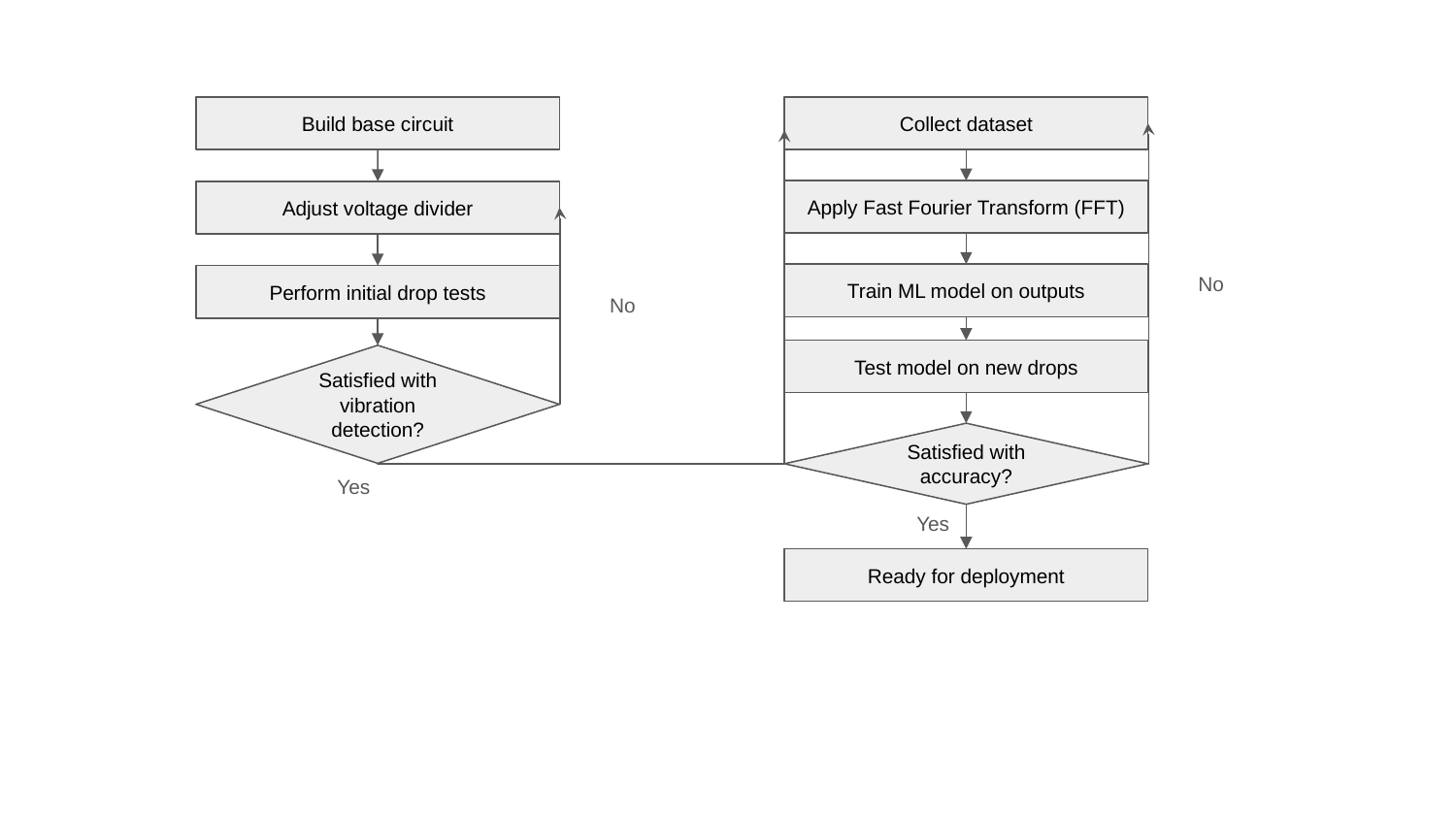

Build base circuit
Collect dataset
Apply Fast Fourier Transform (FFT)
Adjust voltage divider
No
Train ML model on outputs
Perform initial drop tests
No
Test model on new drops
Satisfied with vibration detection?
Satisfied with accuracy?
Yes
Yes
Ready for deployment